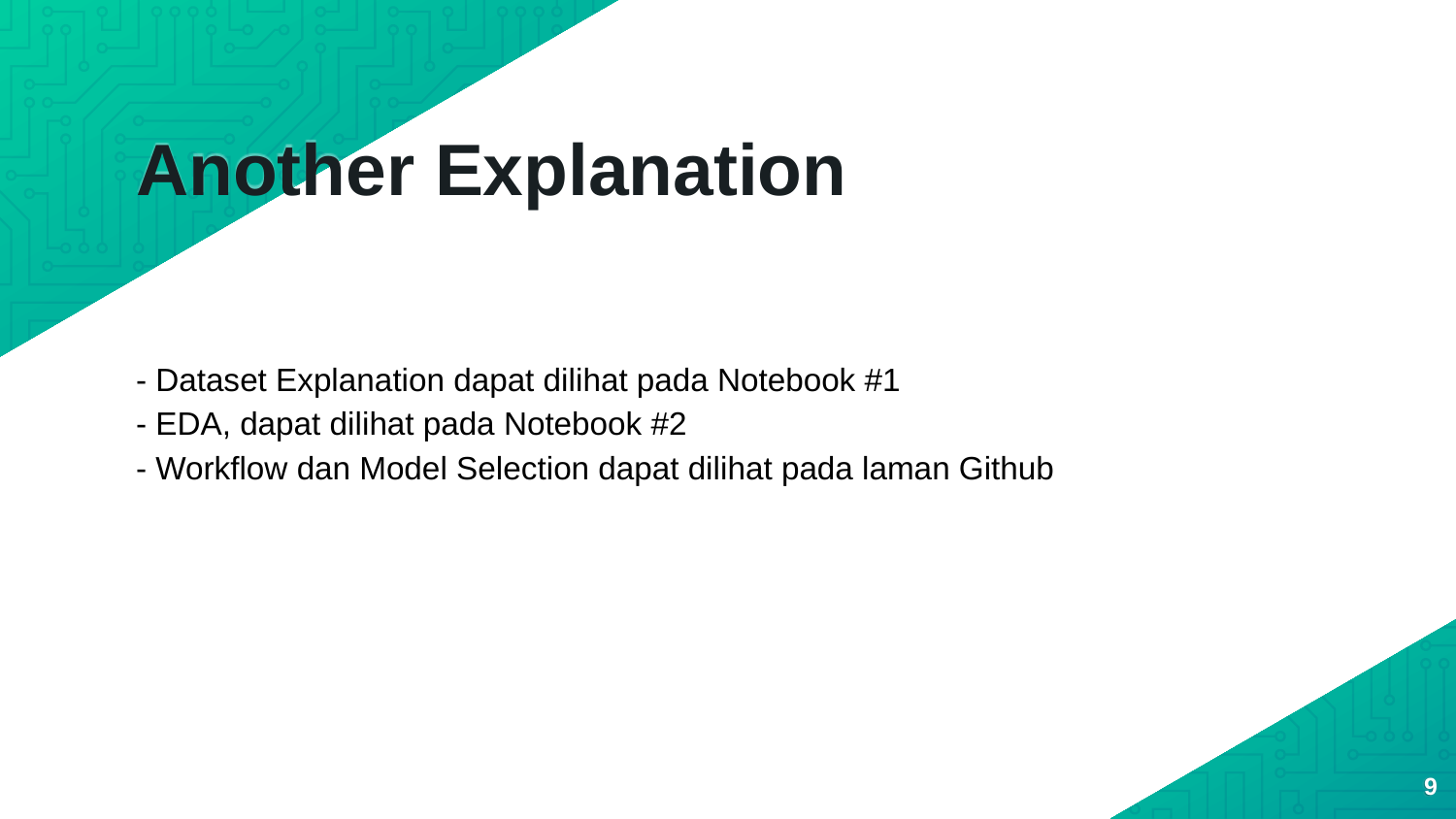

Another Explanation

- Dataset Explanation dapat dilihat pada Notebook #1
- EDA, dapat dilihat pada Notebook #2
- Workflow dan Model Selection dapat dilihat pada laman Github
9